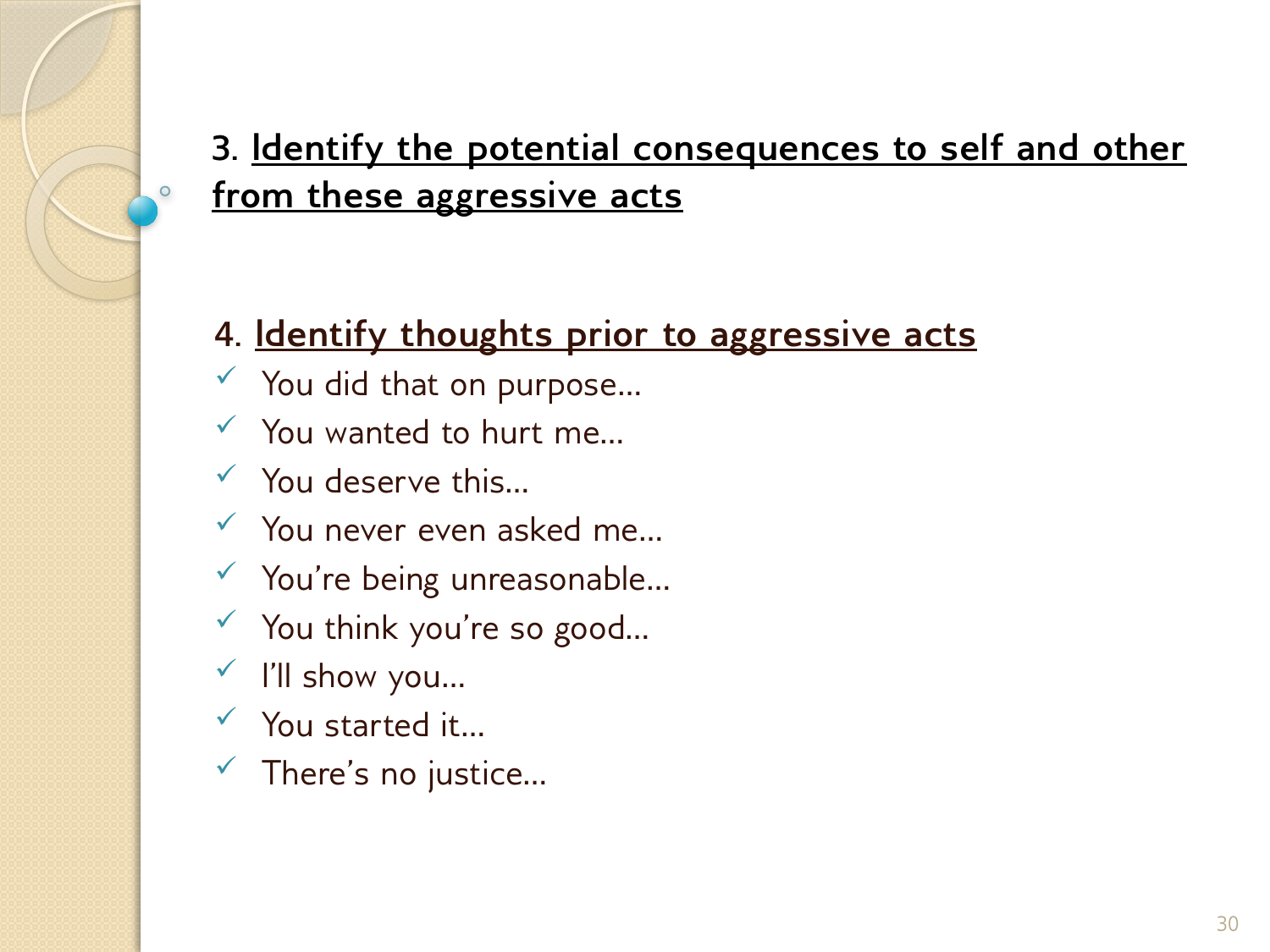

# 3. Identify the potential consequences to self and other from these aggressive acts
4. Identify thoughts prior to aggressive acts
You did that on purpose…
You wanted to hurt me…
You deserve this…
You never even asked me…
You’re being unreasonable…
You think you’re so good…
I’ll show you…
You started it…
There’s no justice…

30